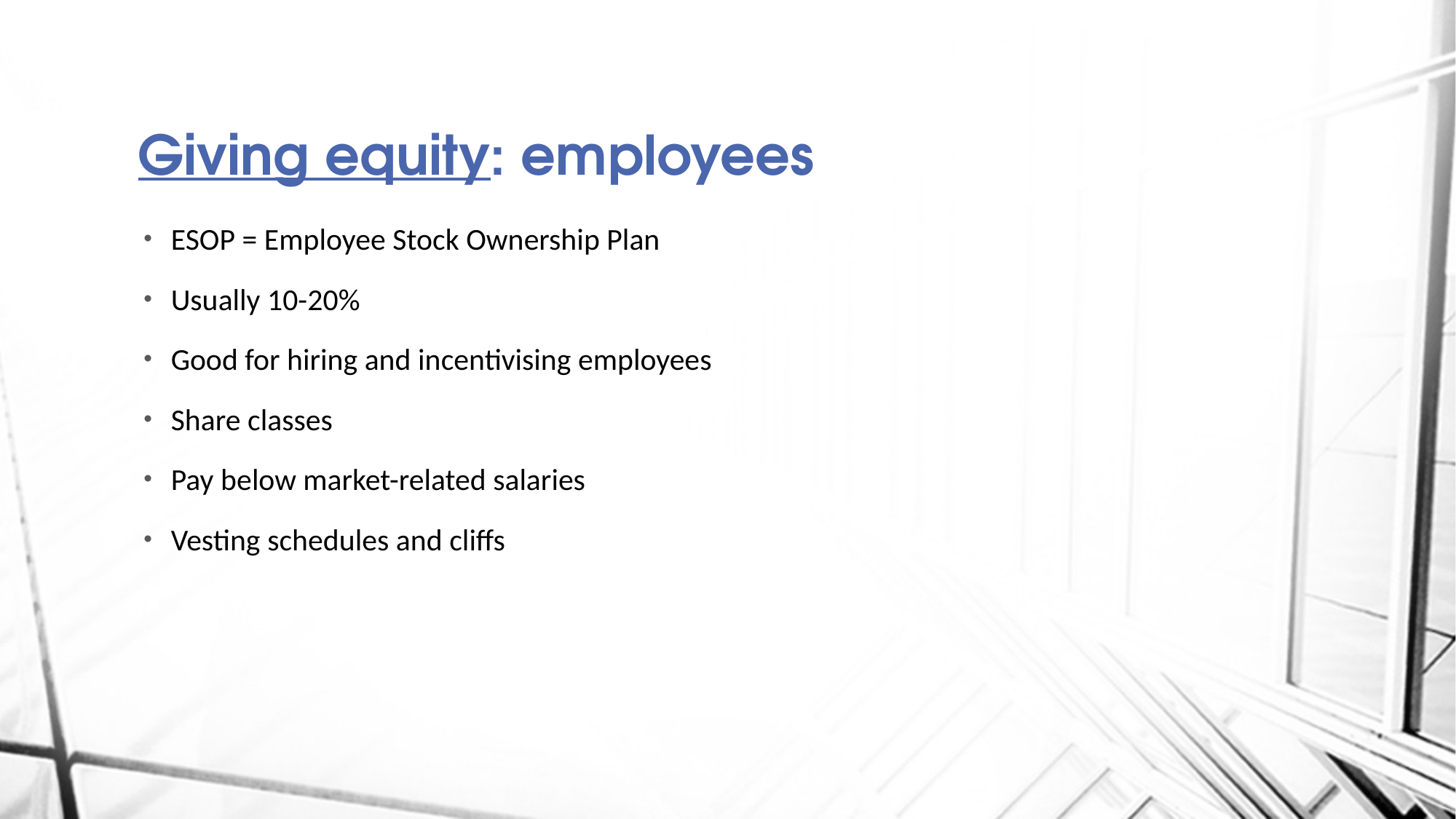

# Giving equity: employees
ESOP = Employee Stock Ownership Plan
Usually 10-20%
Good for hiring and incentivising employees
Share classes
Pay below market-related salaries
Vesting schedules and cliffs